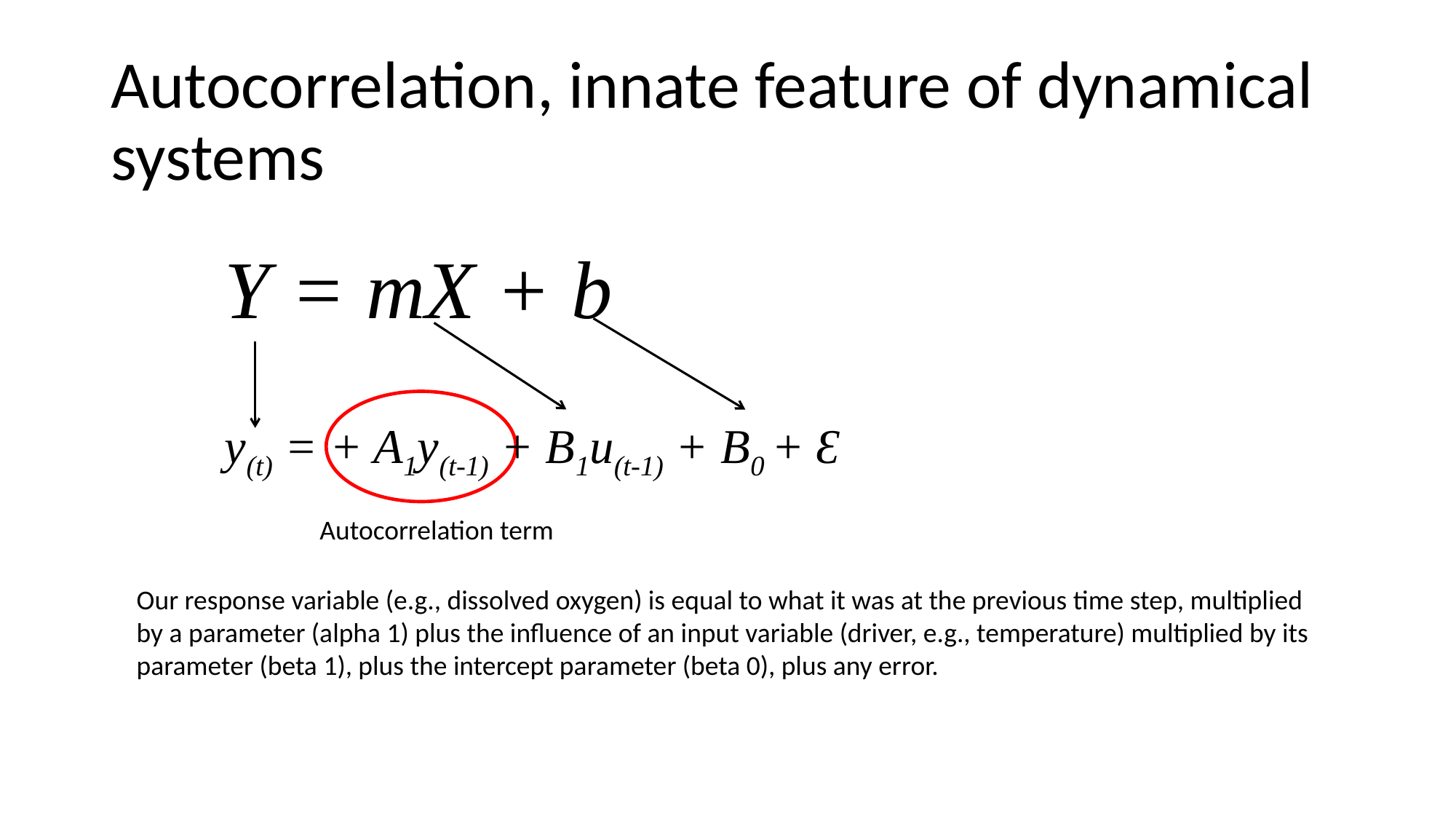

# Autocorrelation, innate feature of dynamical systems
Y = mX + b

y(t) = + A1y(t-1) + B1u(t-1) + B0 + Ɛ
Autocorrelation term
Our response variable (e.g., dissolved oxygen) is equal to what it was at the previous time step, multiplied by a parameter (alpha 1) plus the influence of an input variable (driver, e.g., temperature) multiplied by its parameter (beta 1), plus the intercept parameter (beta 0), plus any error.